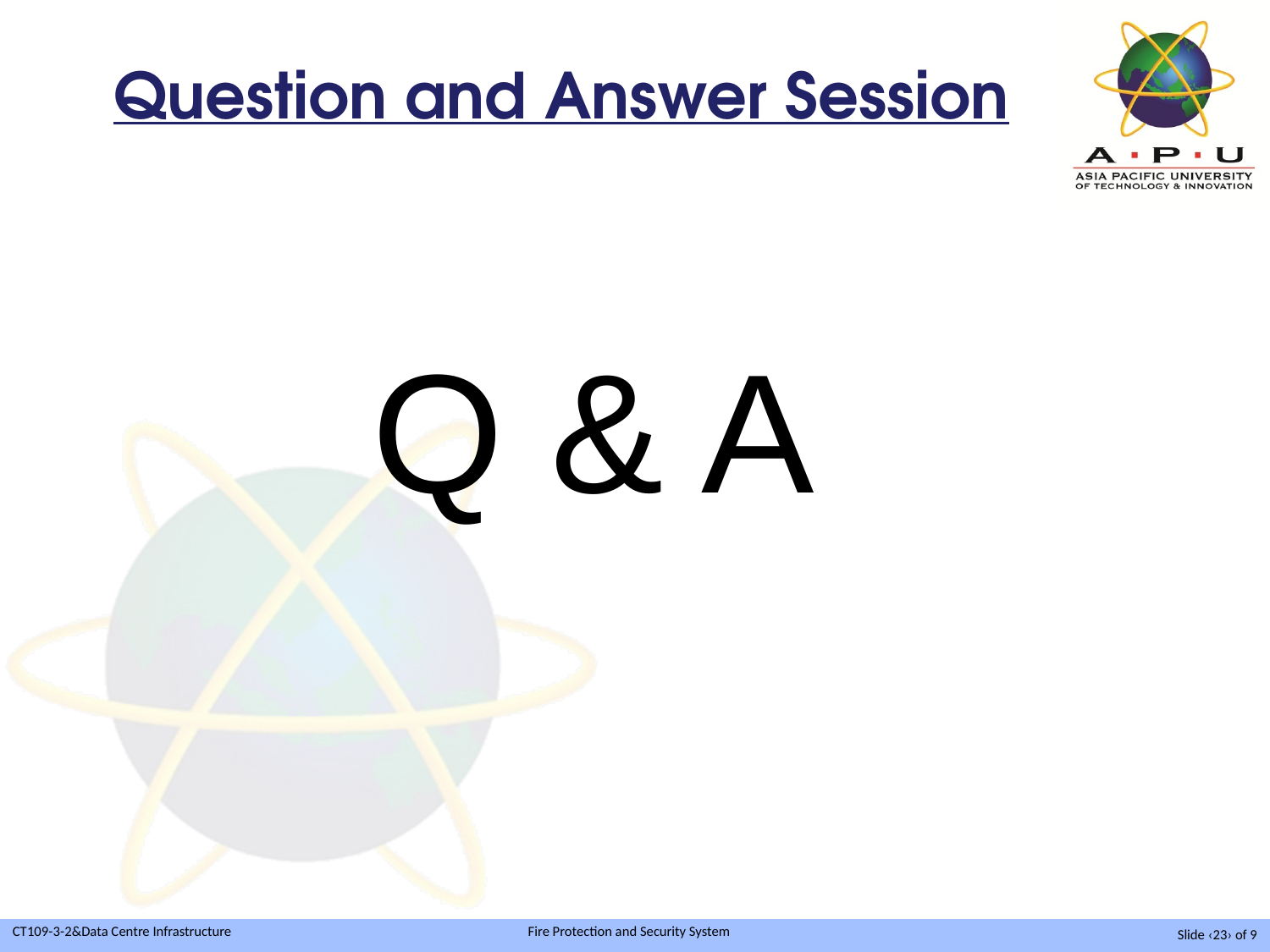

# Question and Answer Session
Q & A
Slide ‹23› of 9